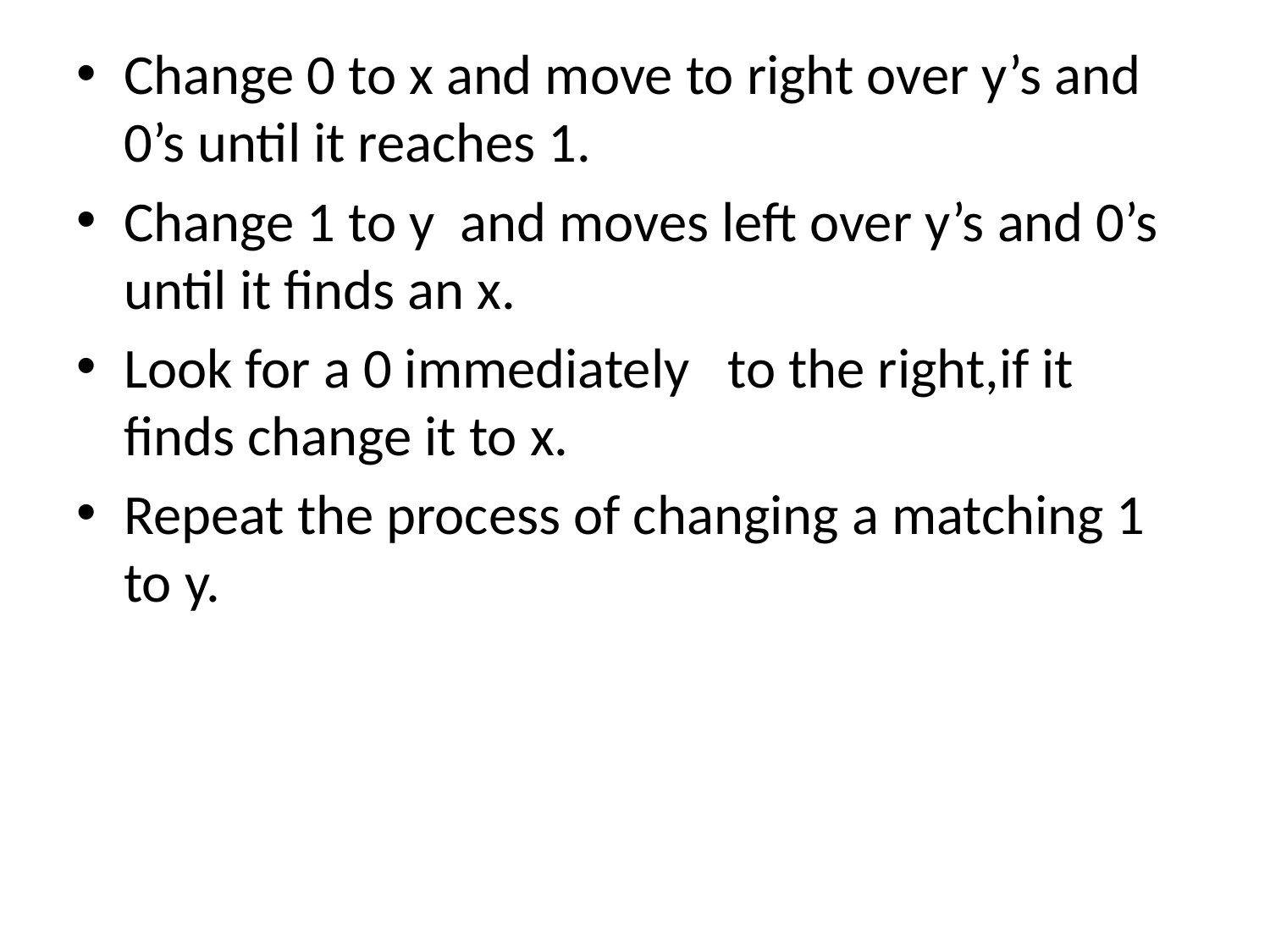

Change 0 to x and move to right over y’s and 0’s until it reaches 1.
Change 1 to y  and moves left over y’s and 0’s until it finds an x.
Look for a 0 immediately   to the right,if it finds change it to x.
Repeat the process of changing a matching 1 to y.